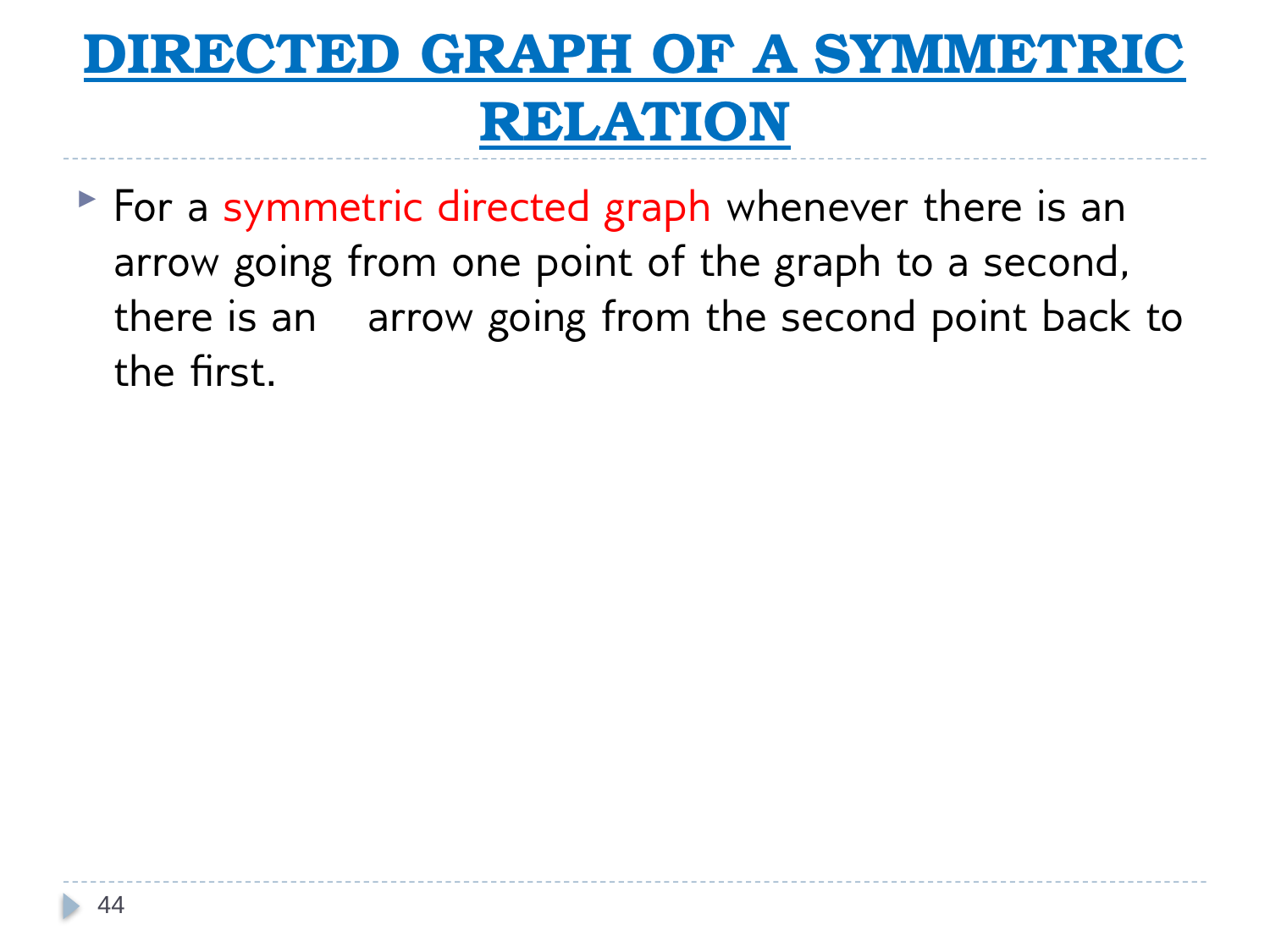

# DIRECTED GRAPH OF A SYMMETRIC RELATION
For a symmetric directed graph whenever there is an arrow going from one point of the graph to a second, there is an 	arrow going from the second point back to the first.

44